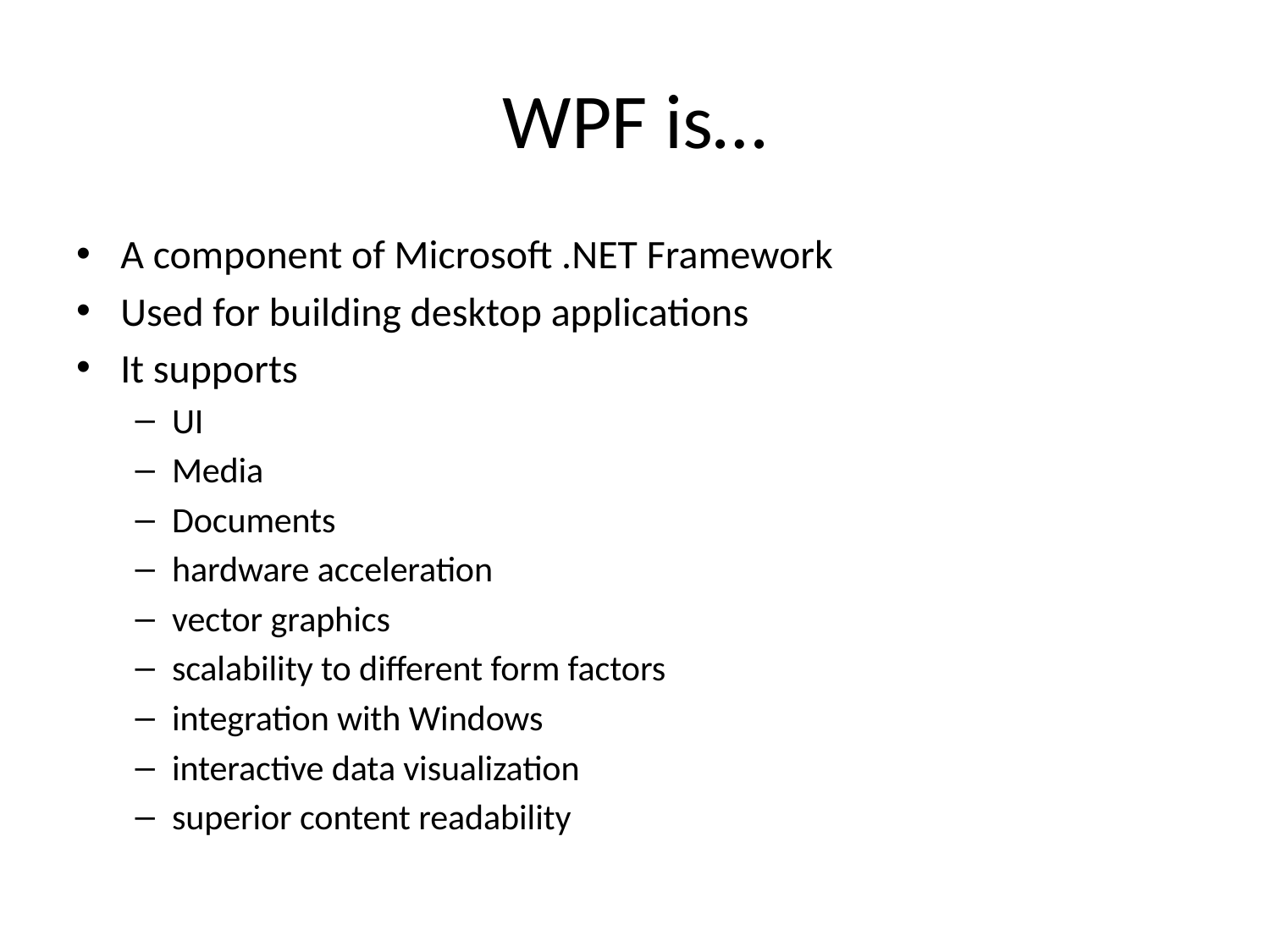

# WPF is…
A component of Microsoft .NET Framework
Used for building desktop applications
It supports
UI
Media
Documents
hardware acceleration
vector graphics
scalability to different form factors
integration with Windows
interactive data visualization
superior content readability